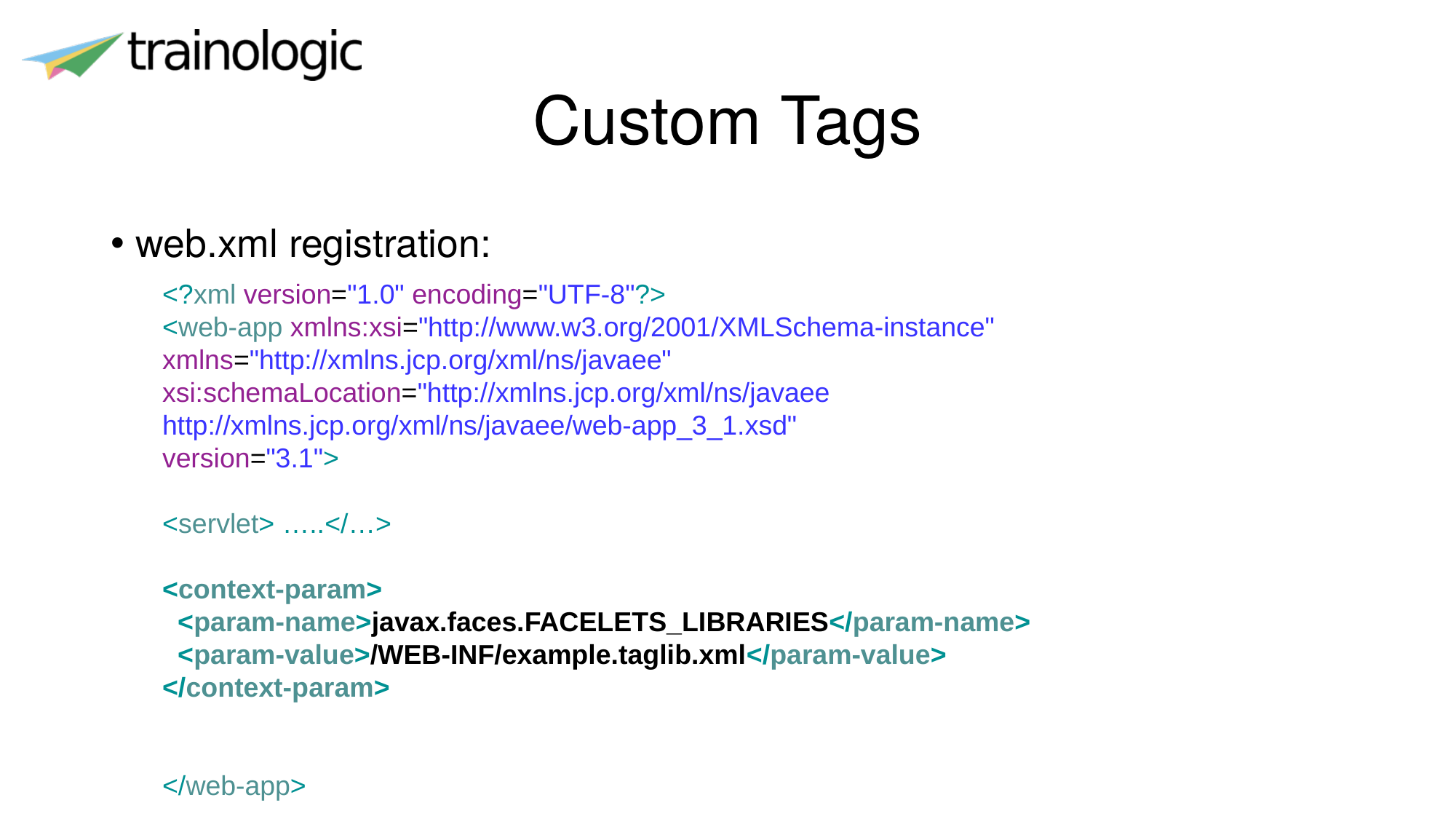

# Custom Tags
web.xml registration:
<?xml version="1.0" encoding="UTF-8"?>
<web-app xmlns:xsi="http://www.w3.org/2001/XMLSchema-instance"
xmlns="http://xmlns.jcp.org/xml/ns/javaee"
xsi:schemaLocation="http://xmlns.jcp.org/xml/ns/javaee http://xmlns.jcp.org/xml/ns/javaee/web-app_3_1.xsd"
version="3.1">

<servlet> …..</…>

<context-param>
  <param-name>javax.faces.FACELETS_LIBRARIES</param-name>
  <param-value>/WEB-INF/example.taglib.xml</param-value>
</context-param>

</web-app>